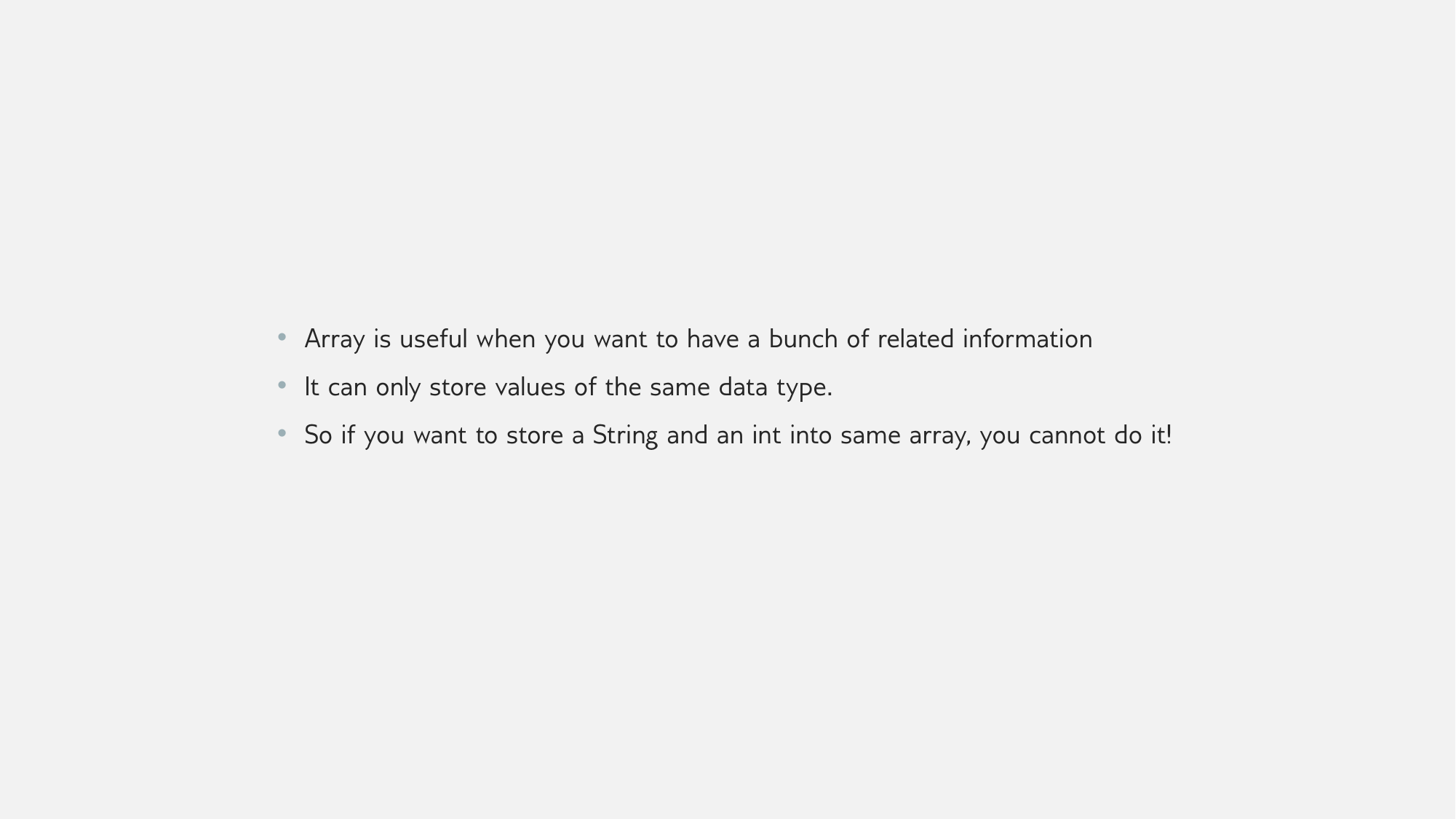

#
Array is useful when you want to have a bunch of related information
It can only store values of the same data type.
So if you want to store a String and an int into same array, you cannot do it!